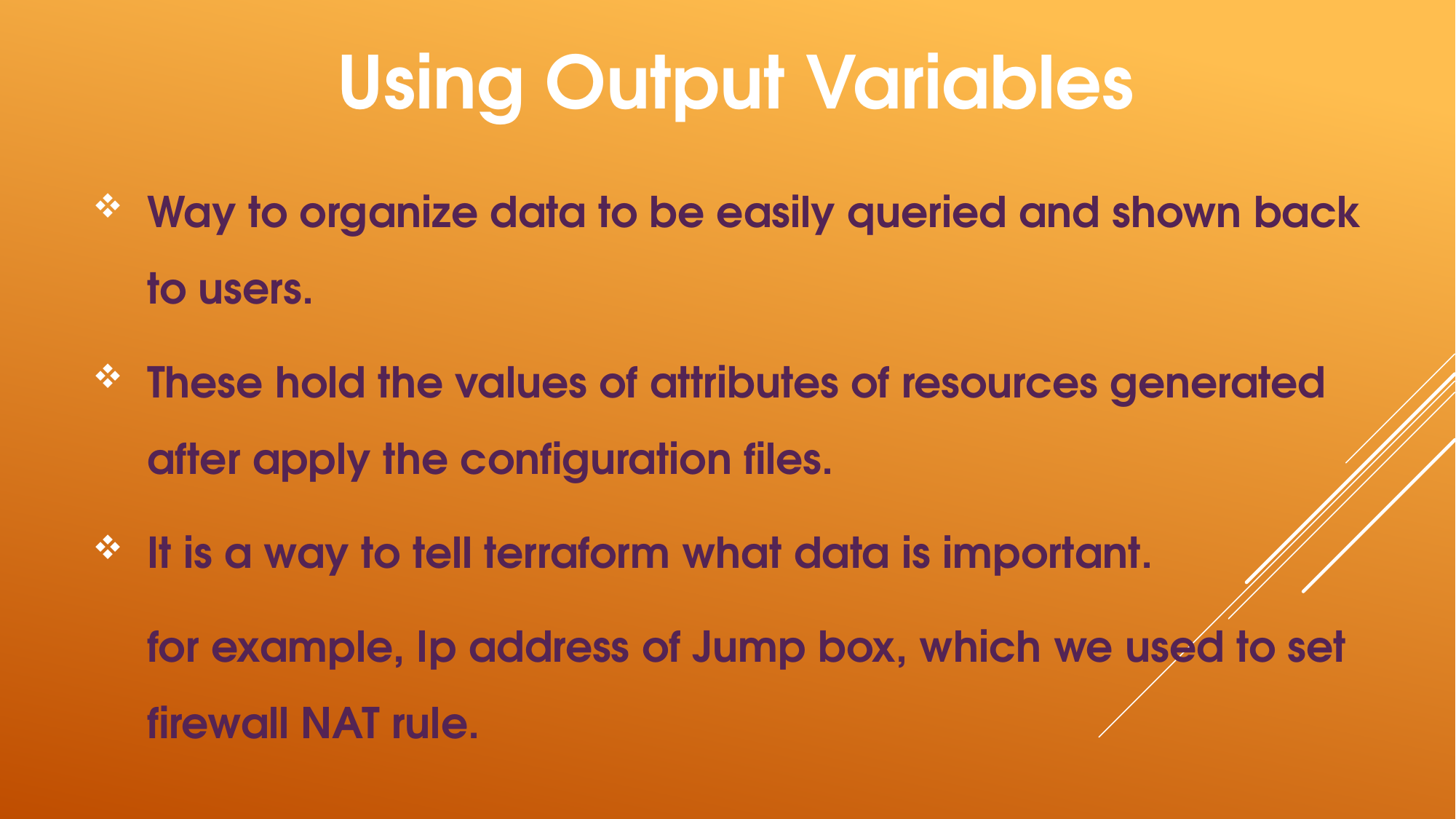

# Using Output Variables
Way to organize data to be easily queried and shown back to users.
These hold the values of attributes of resources generated after apply the configuration files.
It is a way to tell terraform what data is important.
for example, Ip address of Jump box, which we used to set   firewall NAT rule.